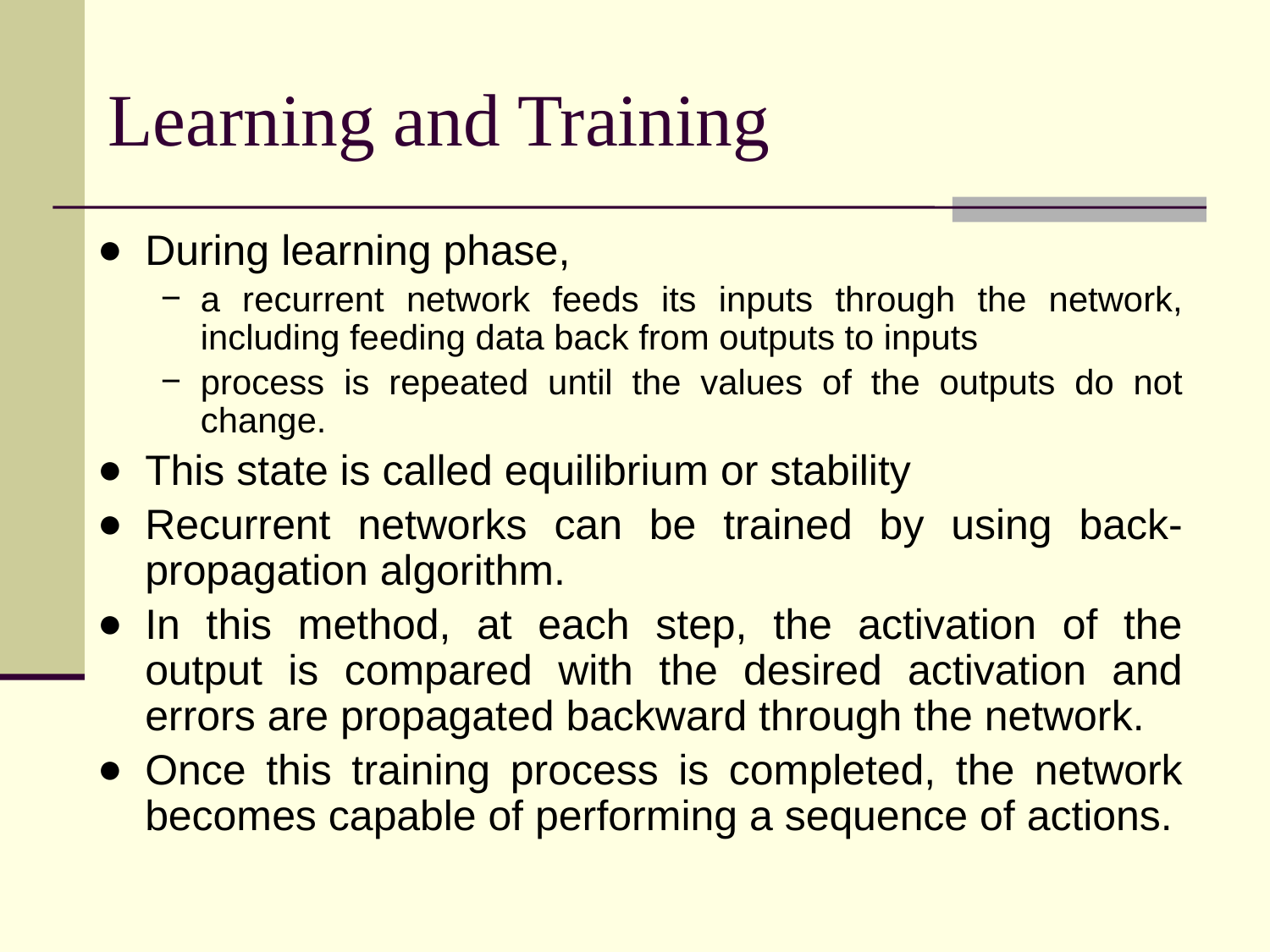

# Learning and Training
During learning phase,
a recurrent network feeds its inputs through the network, including feeding data back from outputs to inputs
process is repeated until the values of the outputs do not change.
This state is called equilibrium or stability
Recurrent networks can be trained by using back-propagation algorithm.
In this method, at each step, the activation of the output is compared with the desired activation and errors are propagated backward through the network.
Once this training process is completed, the network becomes capable of performing a sequence of actions.